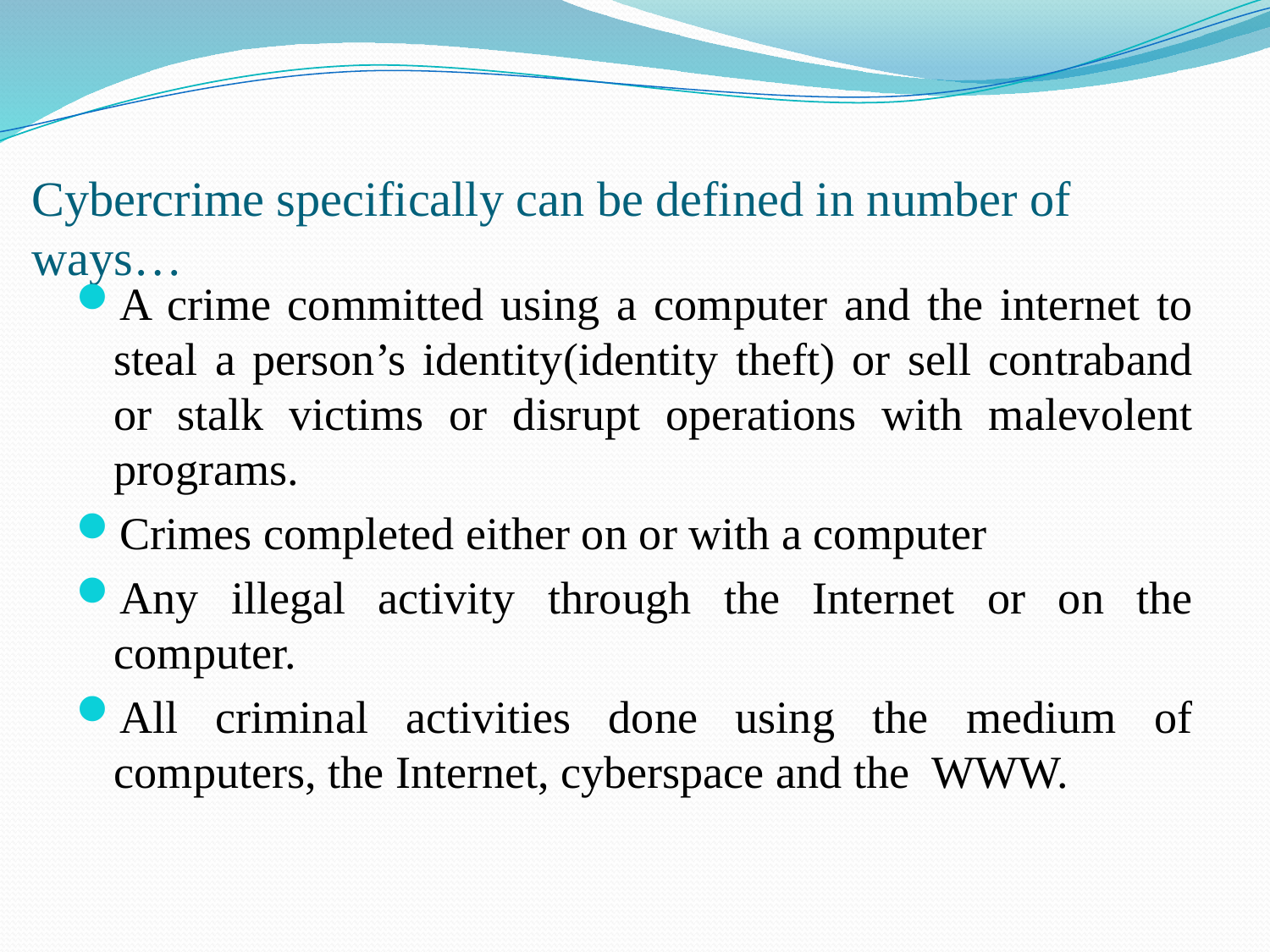

# Cybercrime specifically can be defined in number of ways…
A crime committed using a computer and the internet to steal a person’s identity(identity theft) or sell contraband or stalk victims or disrupt operations with malevolent programs.
Crimes completed either on or with a computer
Any illegal activity through the Internet or on the computer.
All criminal activities done using the medium of computers, the Internet, cyberspace and the  WWW.